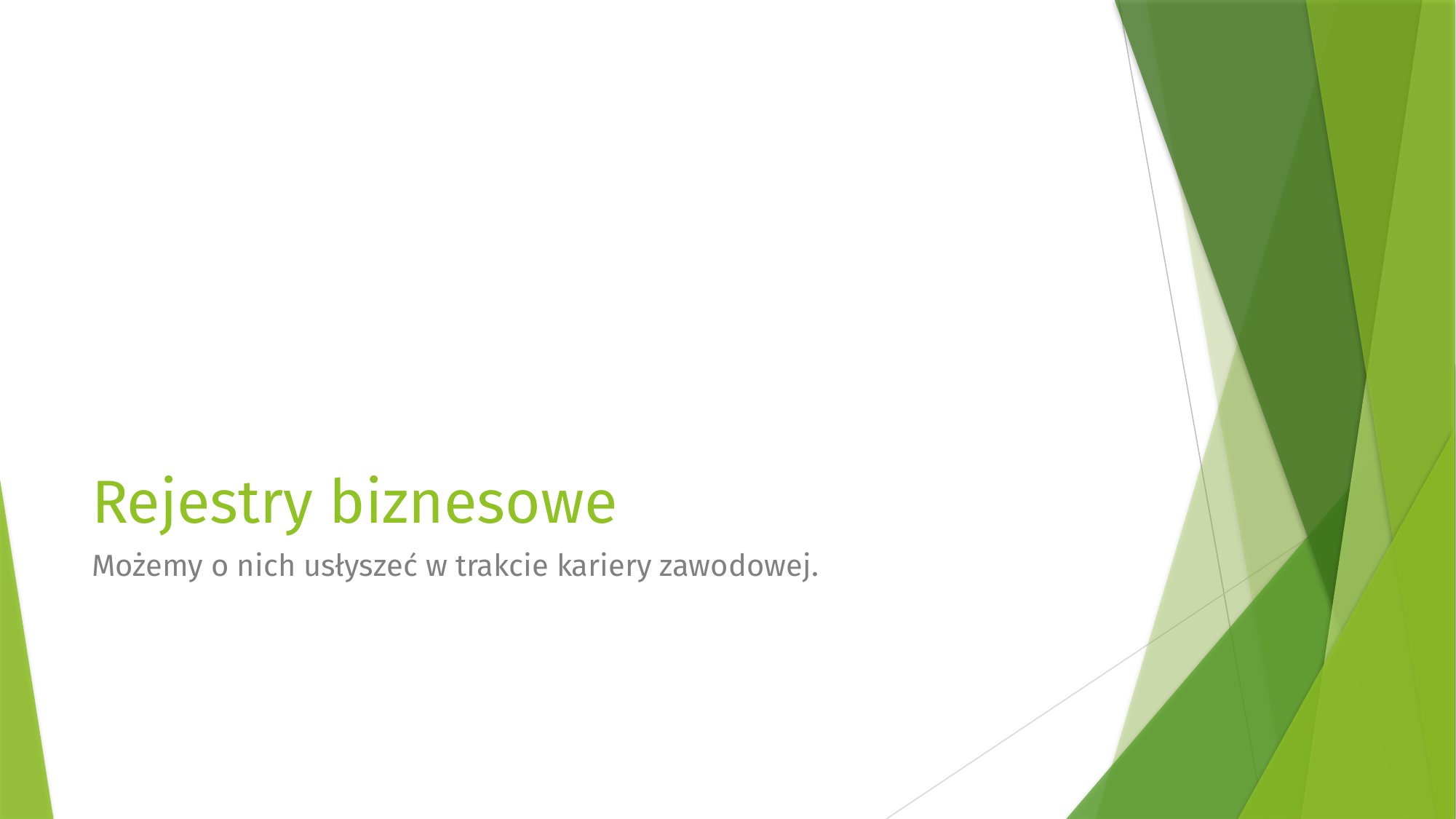

# Rejestry biznesowe
Możemy o nich usłyszeć w trakcie kariery zawodowej.